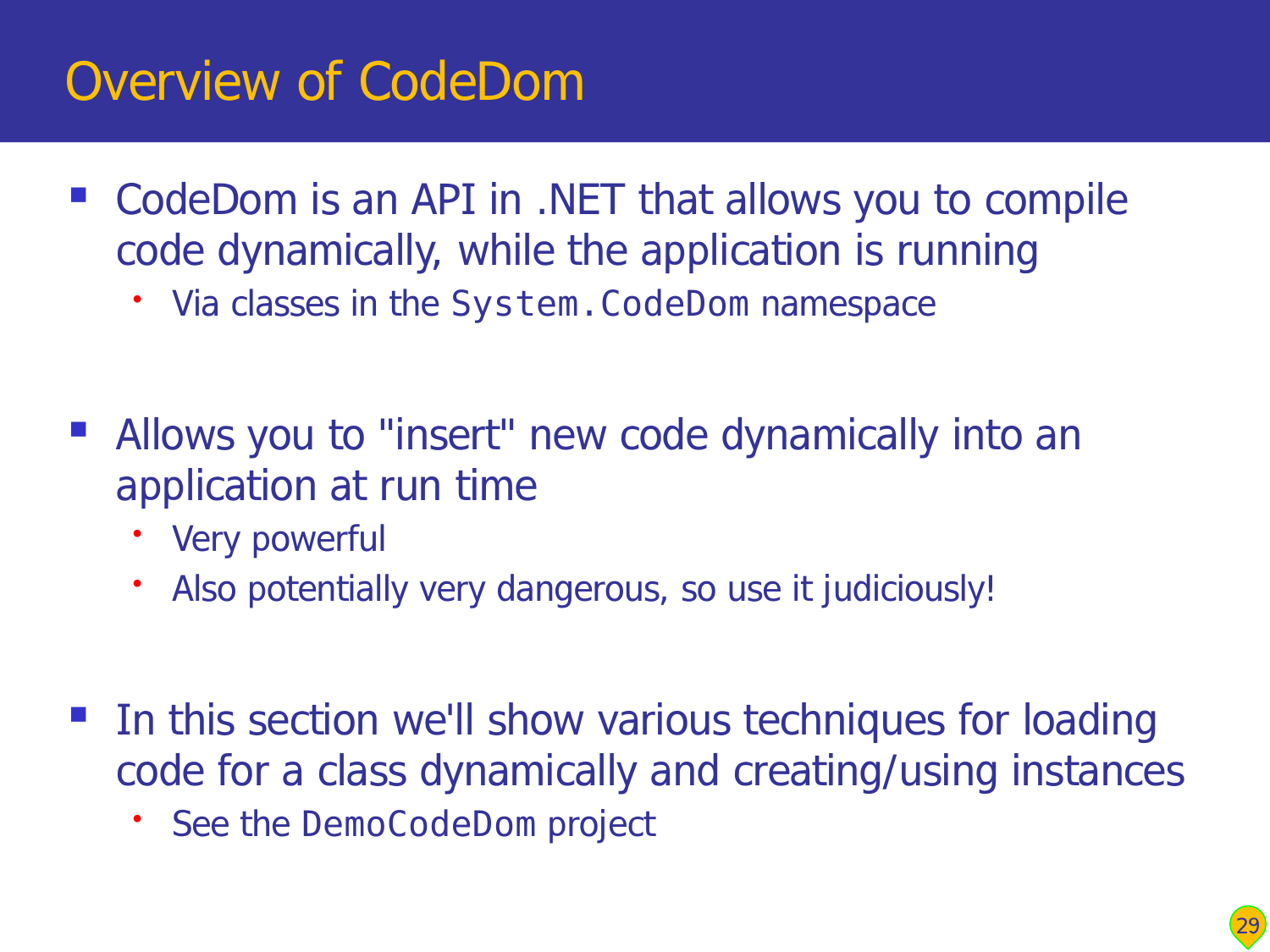

# Overview of CodeDom
CodeDom is an API in .NET that allows you to compile code dynamically, while the application is running
Via classes in the System.CodeDom namespace

Allows you to "insert" new code dynamically into an application at run time
Very powerful
Also potentially very dangerous, so use it judiciously!

In this section we'll show various techniques for loading code for a class dynamically and creating/using instances
See the DemoCodeDom project

29